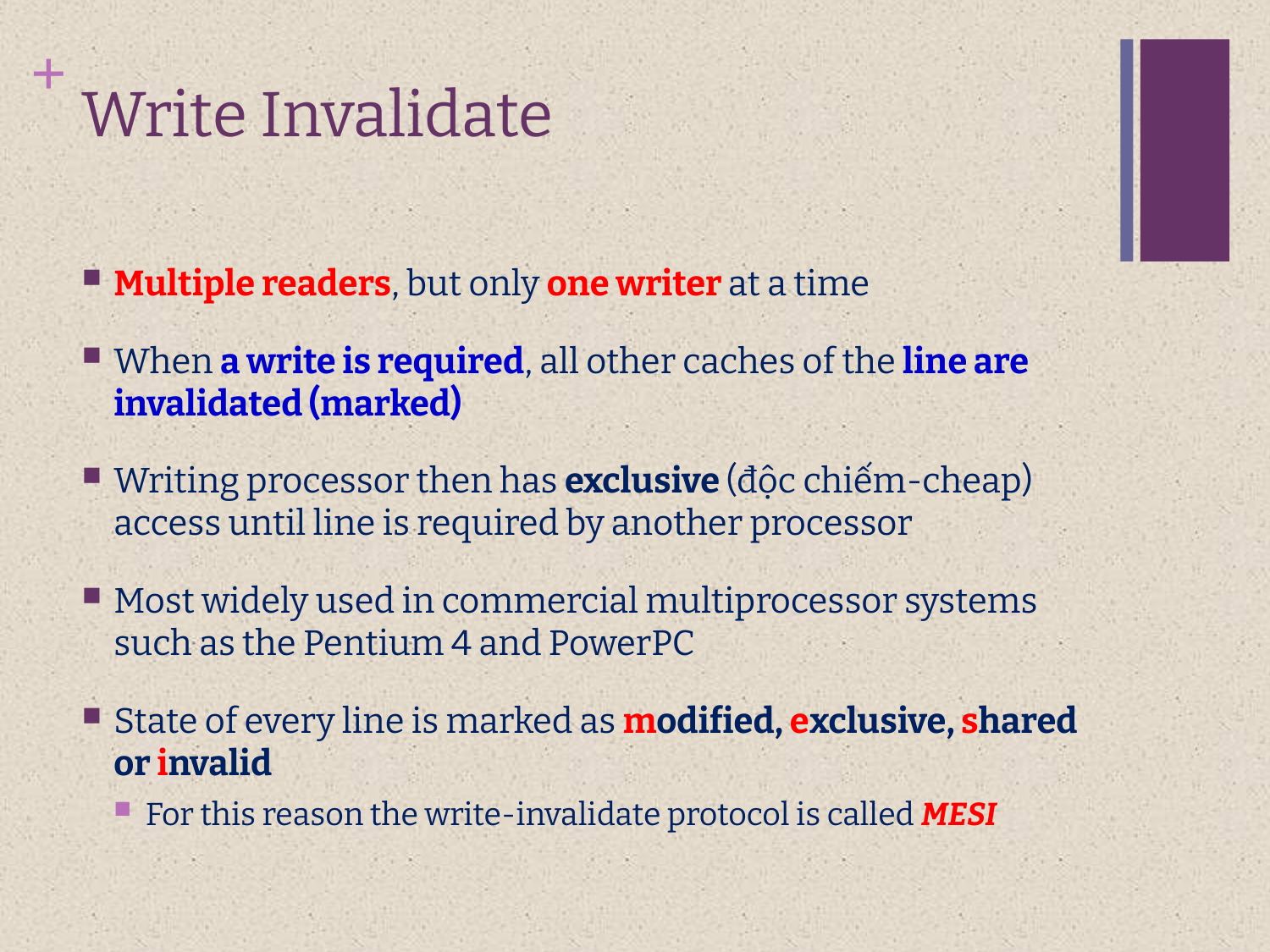

# Write Invalidate
Multiple readers, but only one writer at a time
When a write is required, all other caches of the line are invalidated (marked)
Writing processor then has exclusive (độc chiếm-cheap) access until line is required by another processor
Most widely used in commercial multiprocessor systems such as the Pentium 4 and PowerPC
State of every line is marked as modified, exclusive, shared or invalid
For this reason the write-invalidate protocol is called MESI